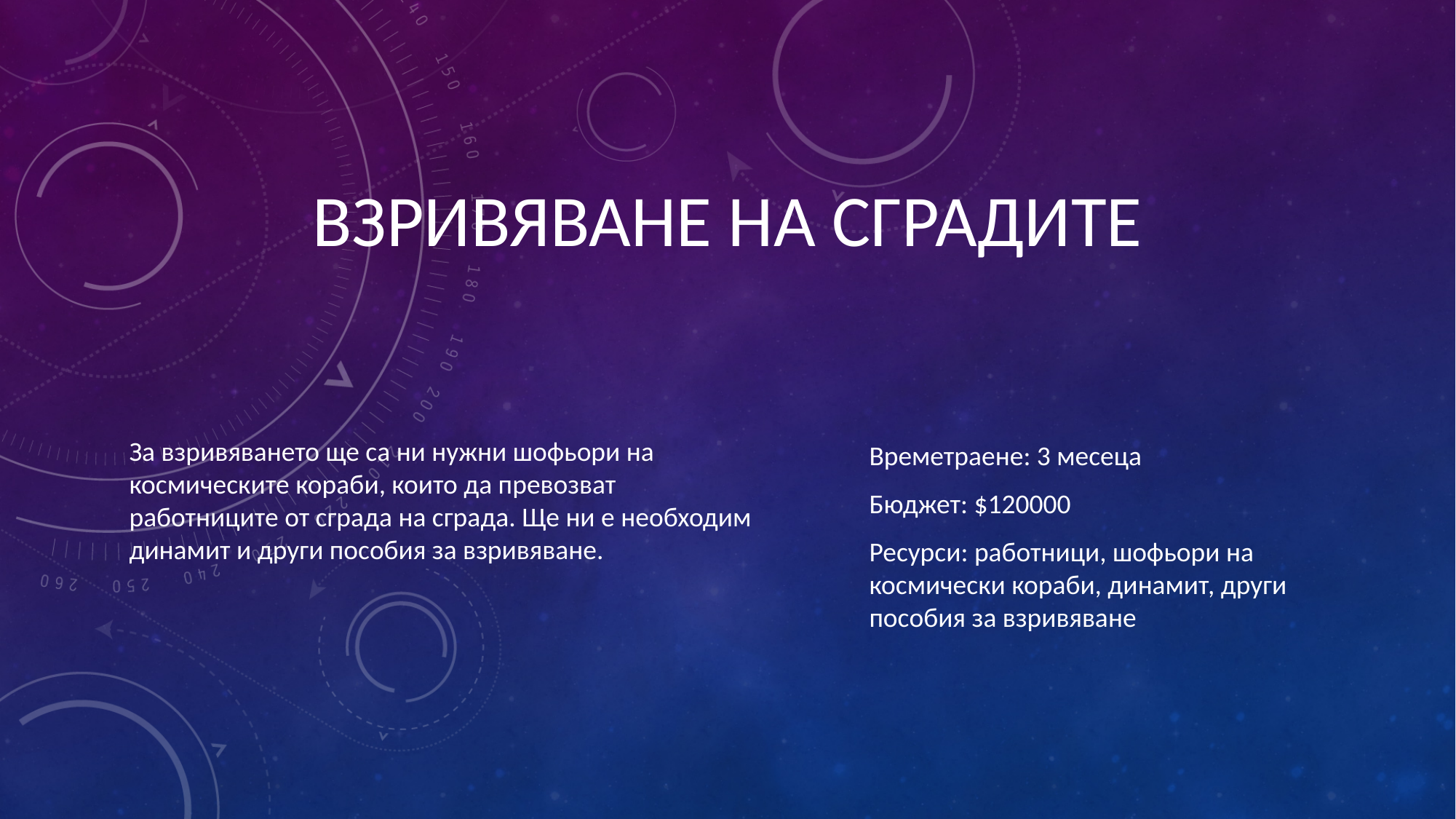

# Взривяване на сградите
За взривяването ще са ни нужни шофьори на космическите кораби, които да превозват работниците от сграда на сграда. Ще ни е необходим динамит и други пособия за взривяване.
Времетраене: 3 месеца
Бюджет: $120000
Ресурси: работници, шофьори на космически кораби, динамит, други пособия за взривяване